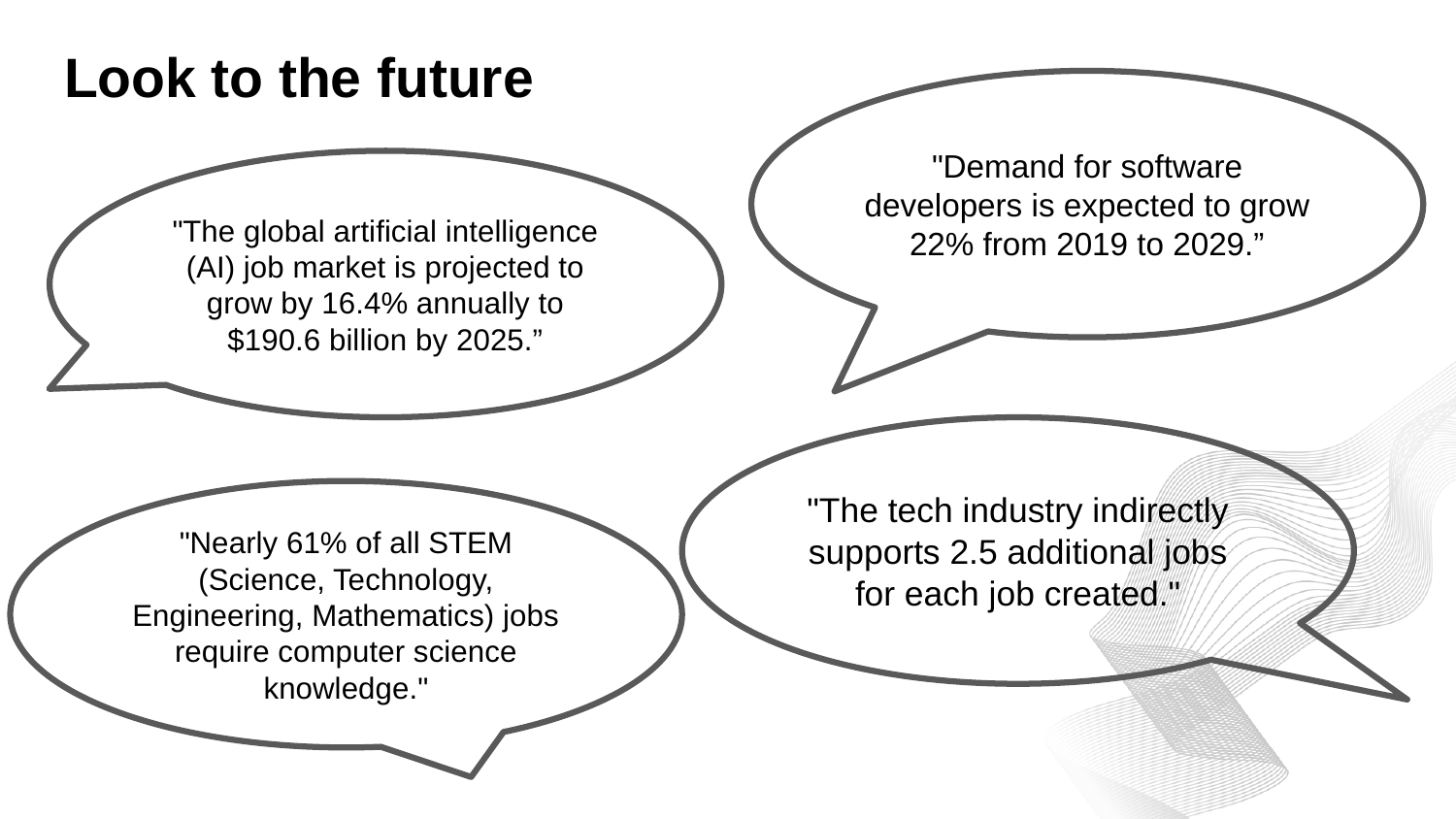

# Look to the future
"Demand for software developers is expected to grow 22% from 2019 to 2029.”
"The global artificial intelligence (AI) job market is projected to grow by 16.4% annually to $190.6 billion by 2025.”

"The tech industry indirectly supports 2.5 additional jobs for each job created."

"Nearly 61% of all STEM (Science, Technology, Engineering, Mathematics) jobs require computer science knowledge."